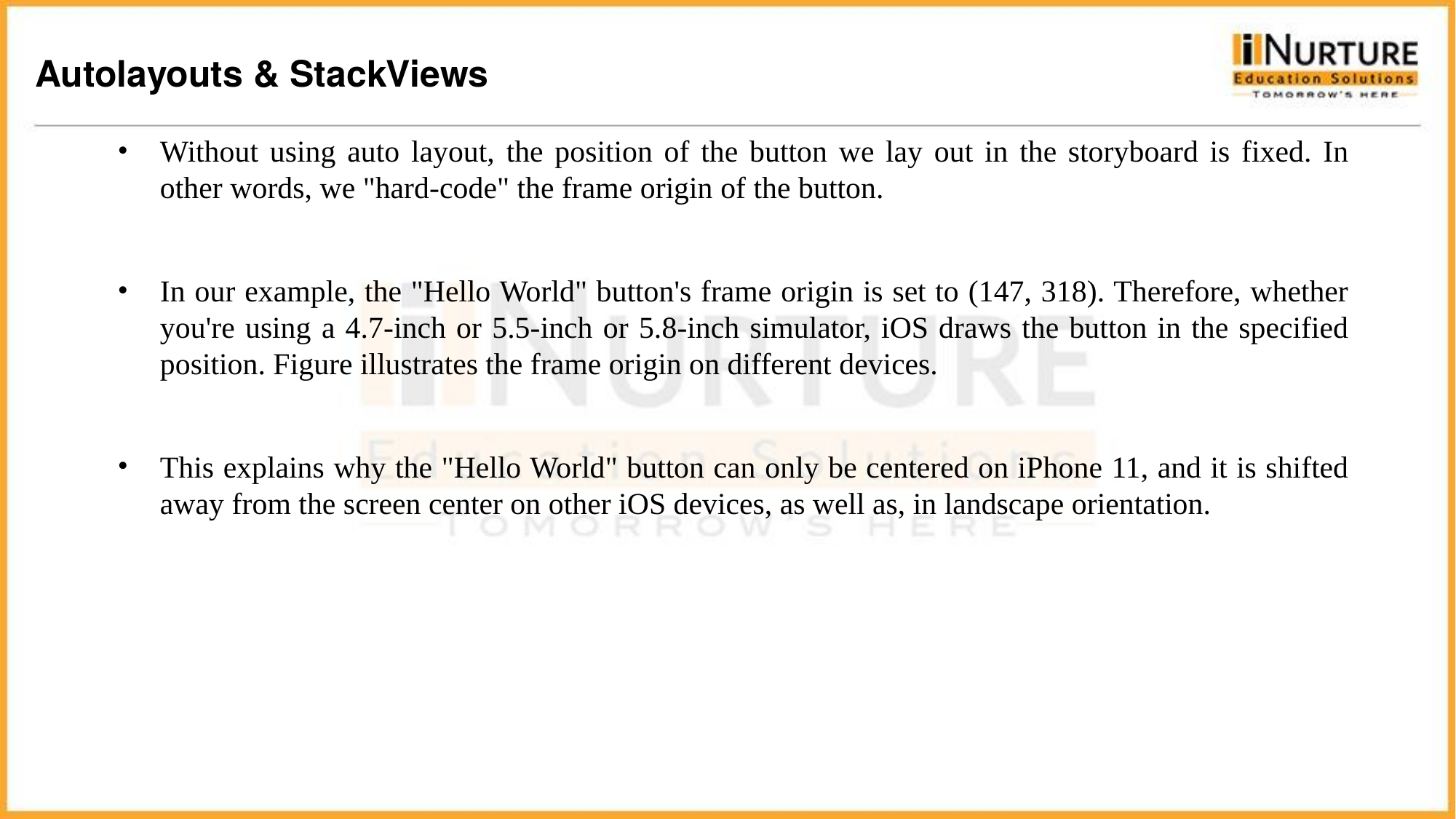

Autolayouts & StackViews

Without using auto layout, the position of the button we lay out in the storyboard is fixed. In other words, we "hard-code" the frame origin of the button.

In our example, the "Hello World" button's frame origin is set to (147, 318). Therefore, whether you're using a 4.7-inch or 5.5-inch or 5.8-inch simulator, iOS draws the button in the specified position. Figure illustrates the frame origin on different devices.

This explains why the "Hello World" button can only be centered on iPhone 11, and it is shifted away from the screen center on other iOS devices, as well as, in landscape orientation.